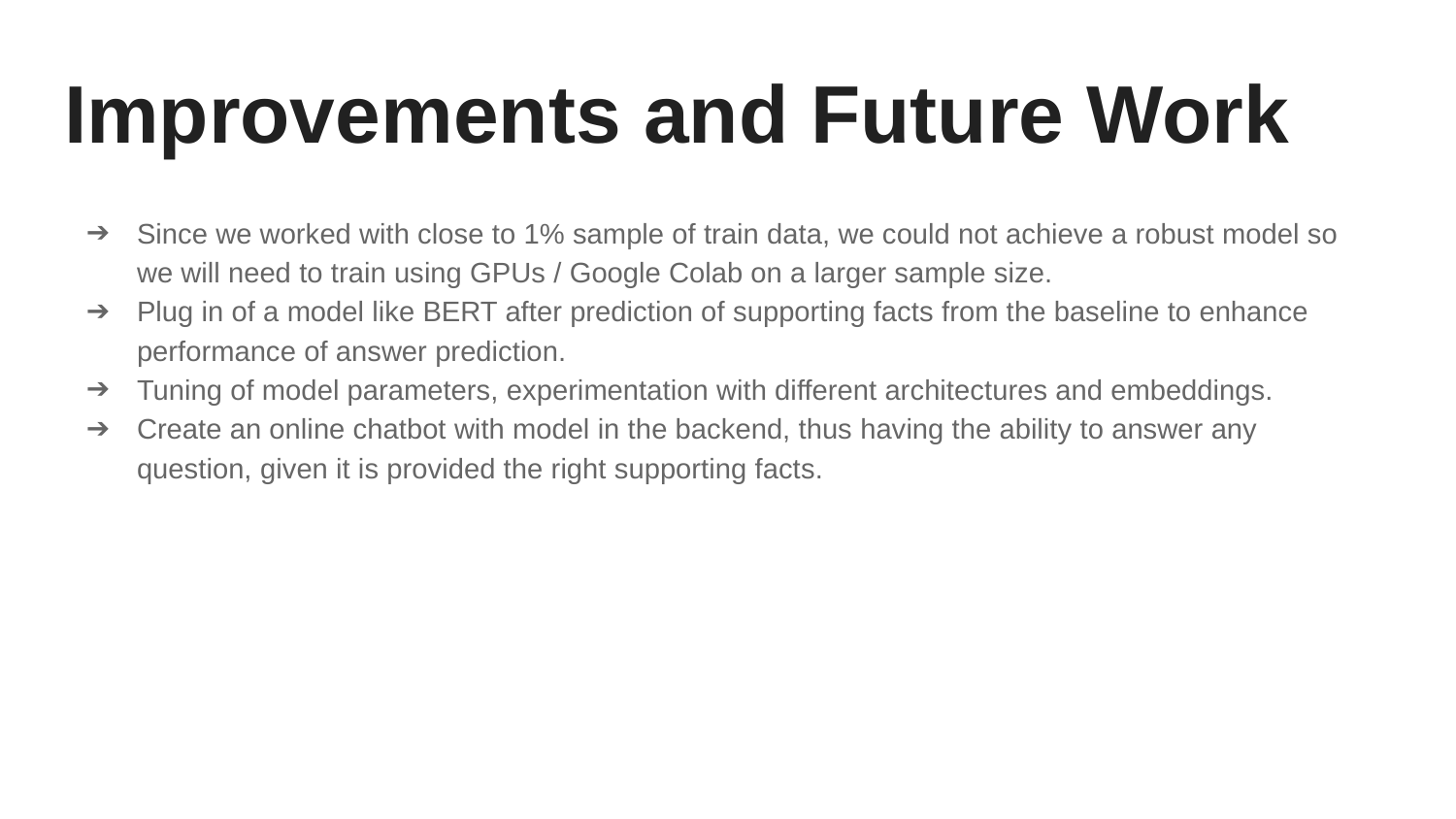

# Improvements and Future Work
Since we worked with close to 1% sample of train data, we could not achieve a robust model so we will need to train using GPUs / Google Colab on a larger sample size.
Plug in of a model like BERT after prediction of supporting facts from the baseline to enhance performance of answer prediction.
Tuning of model parameters, experimentation with different architectures and embeddings.
Create an online chatbot with model in the backend, thus having the ability to answer any question, given it is provided the right supporting facts.